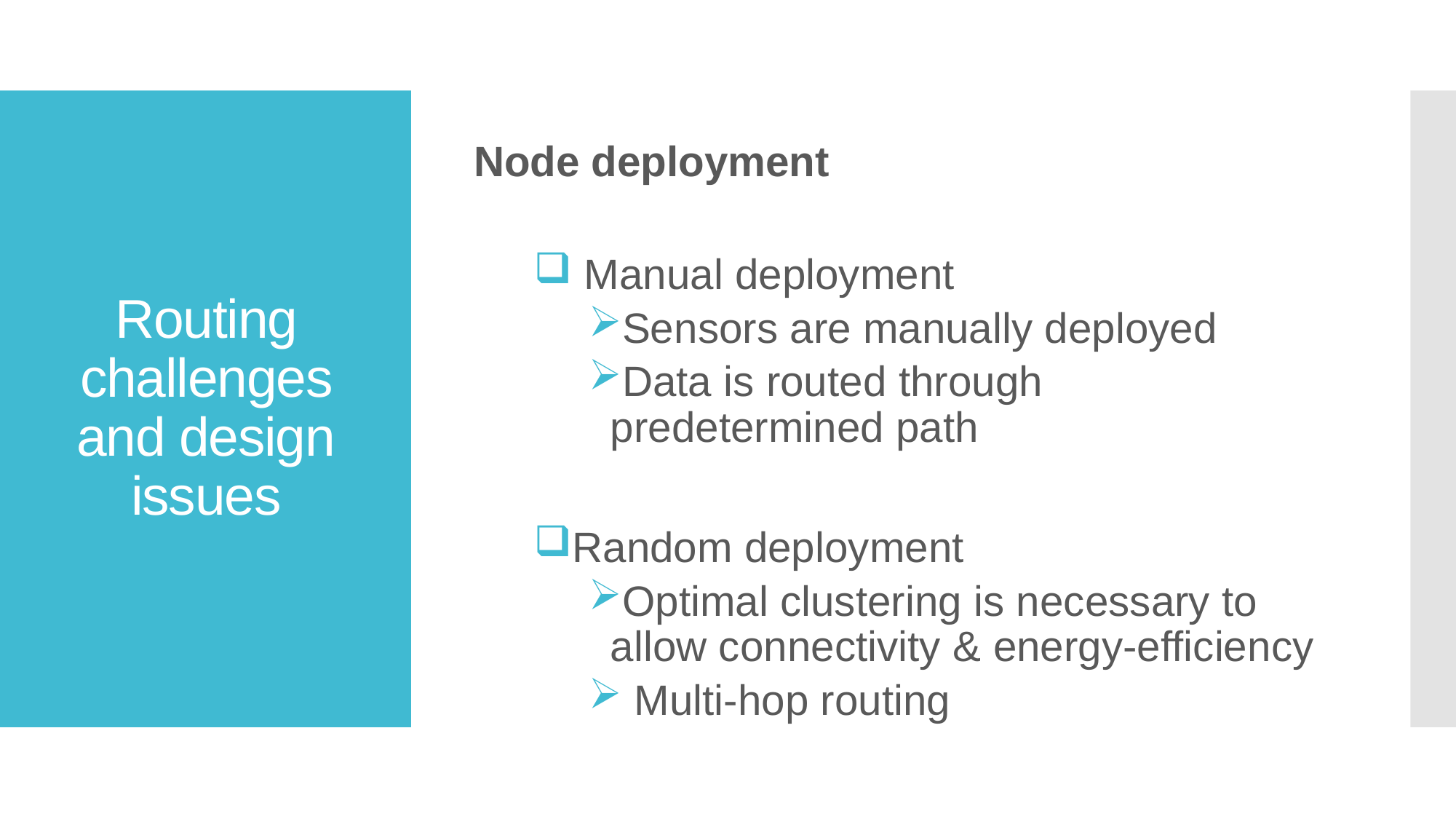

# Routing challenges and design issues
Node deployment

 Manual deployment
Sensors are manually deployed
Data is routed through predetermined path

Random deployment
Optimal clustering is necessary to allow connectivity & energy-efficiency
 Multi-hop routing